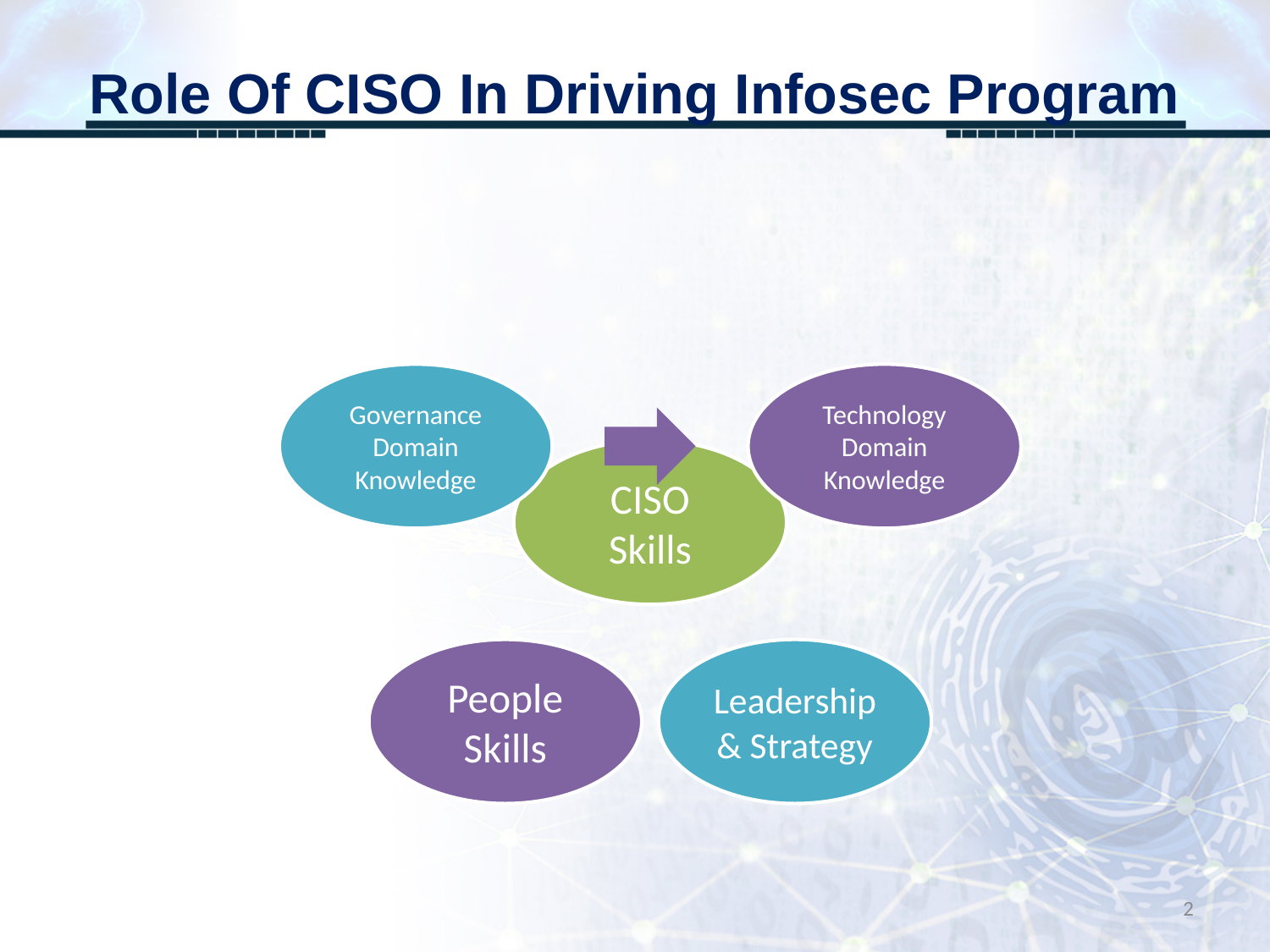

# Role Of CISO In Driving Infosec Program
CISO Skills
Technology Domain Knowledge
Leadership & Strategy
People Skills
Governance Domain Knowledge
2